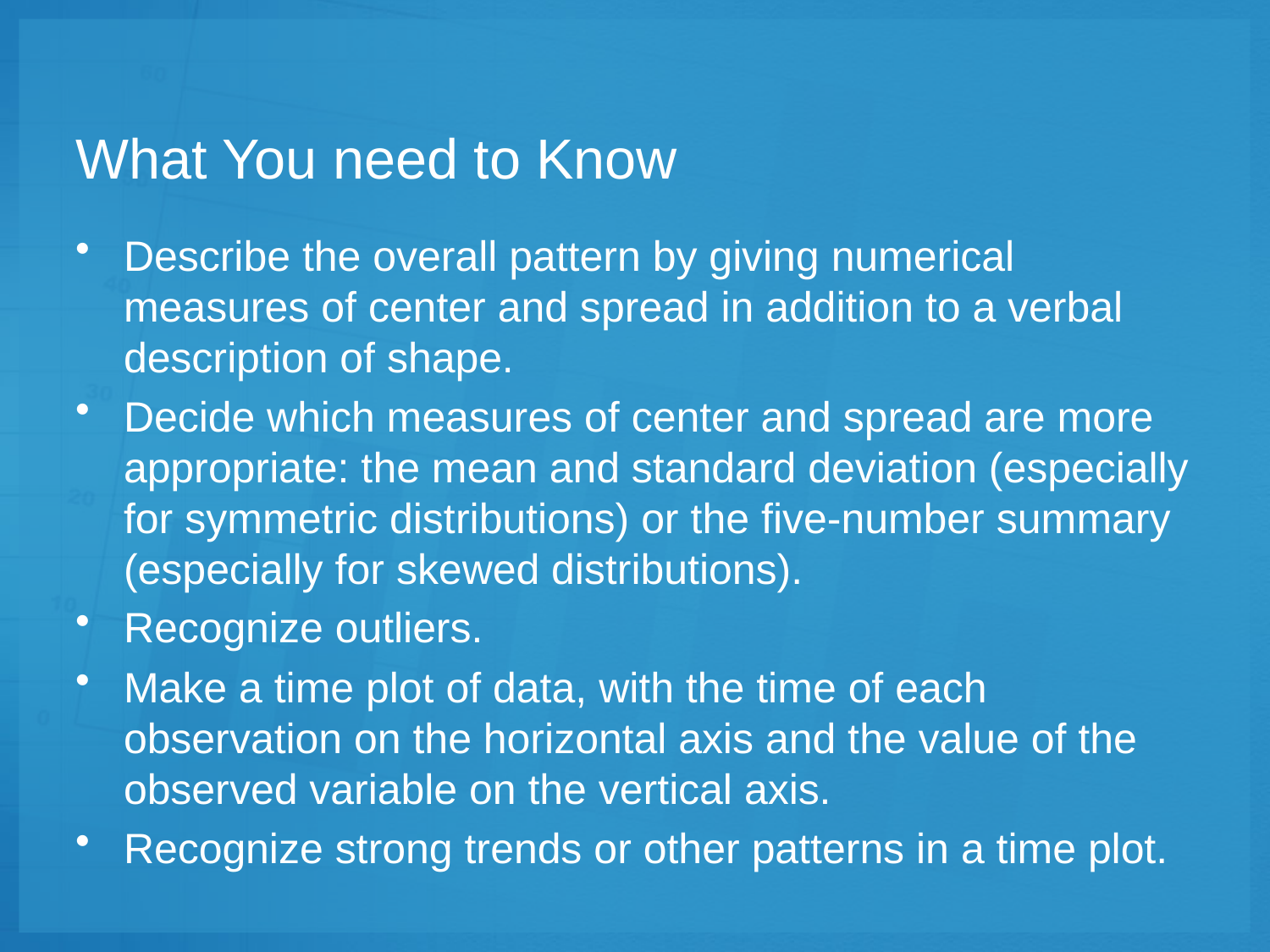

# What You need to Know
Describe the overall pattern by giving numerical measures of center and spread in addition to a verbal description of shape.
Decide which measures of center and spread are more appropriate: the mean and standard deviation (especially for symmetric distributions) or the five-number summary (especially for skewed distributions).
Recognize outliers.
Make a time plot of data, with the time of each observation on the horizontal axis and the value of the observed variable on the vertical axis.
Recognize strong trends or other patterns in a time plot.